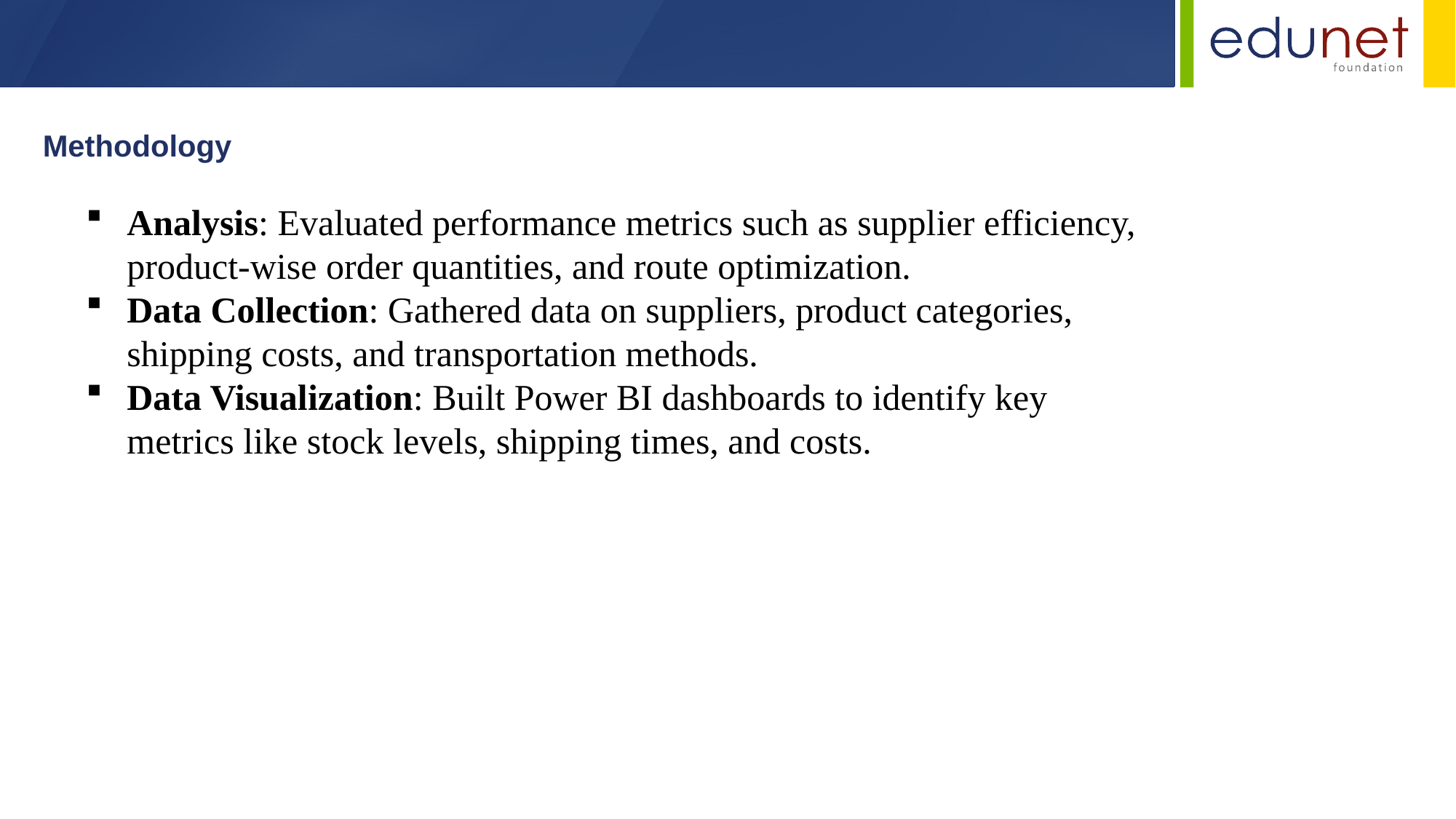

Methodology
Analysis: Evaluated performance metrics such as supplier efficiency, product-wise order quantities, and route optimization.
Data Collection: Gathered data on suppliers, product categories, shipping costs, and transportation methods.
Data Visualization: Built Power BI dashboards to identify key metrics like stock levels, shipping times, and costs.